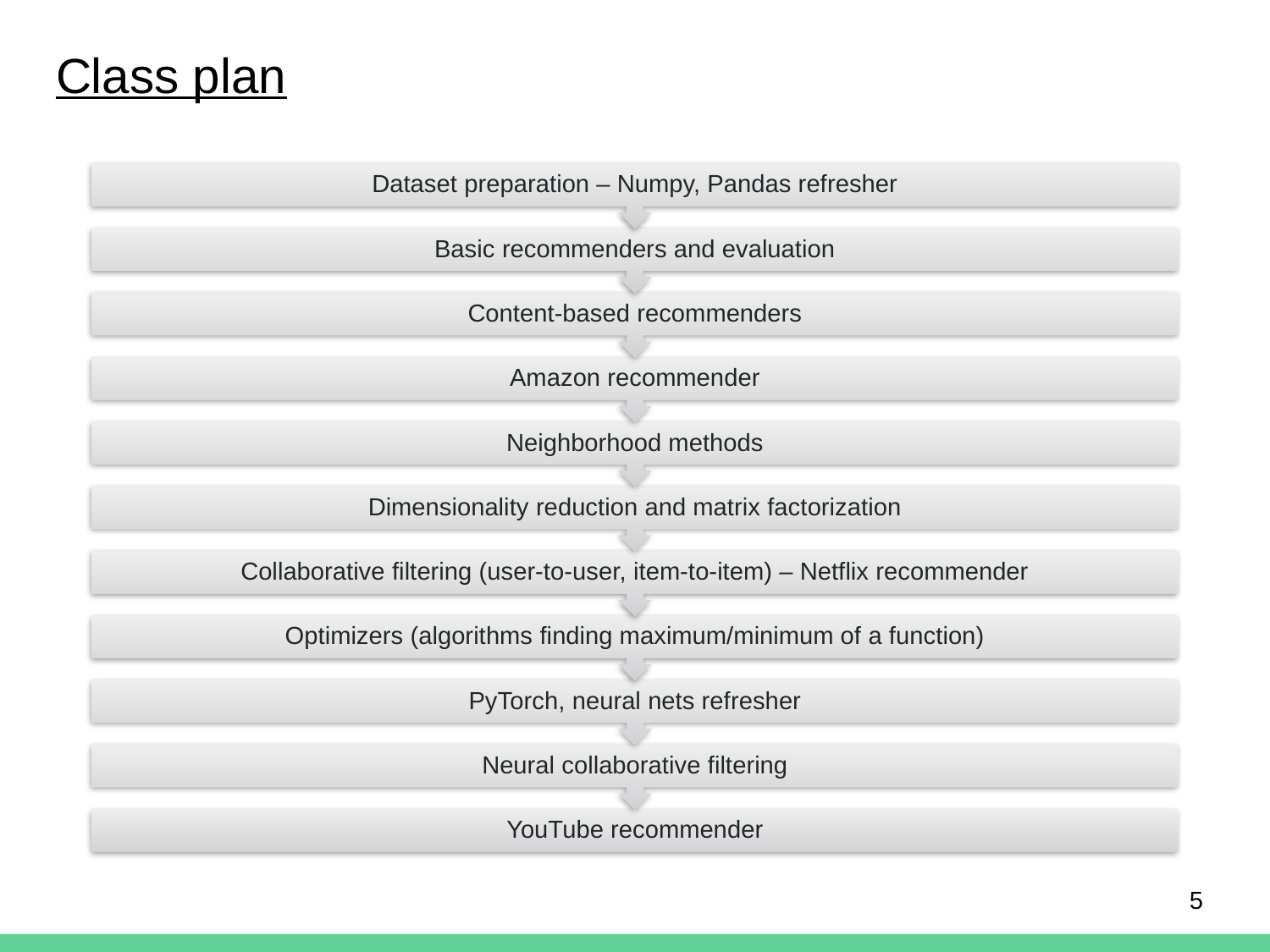

# Class plan
YouTube recommender
Neural collaborative filtering
PyTorch, neural nets refresher
Optimizers (algorithms finding maximum/minimum of a function)
Collaborative filtering (user-to-user, item-to-item) – Netflix recommender
Dimensionality reduction and matrix factorization
Neighborhood methods
Amazon recommender
Content-based recommenders
Basic recommenders and evaluation
Dataset preparation – Numpy, Pandas refresher
5